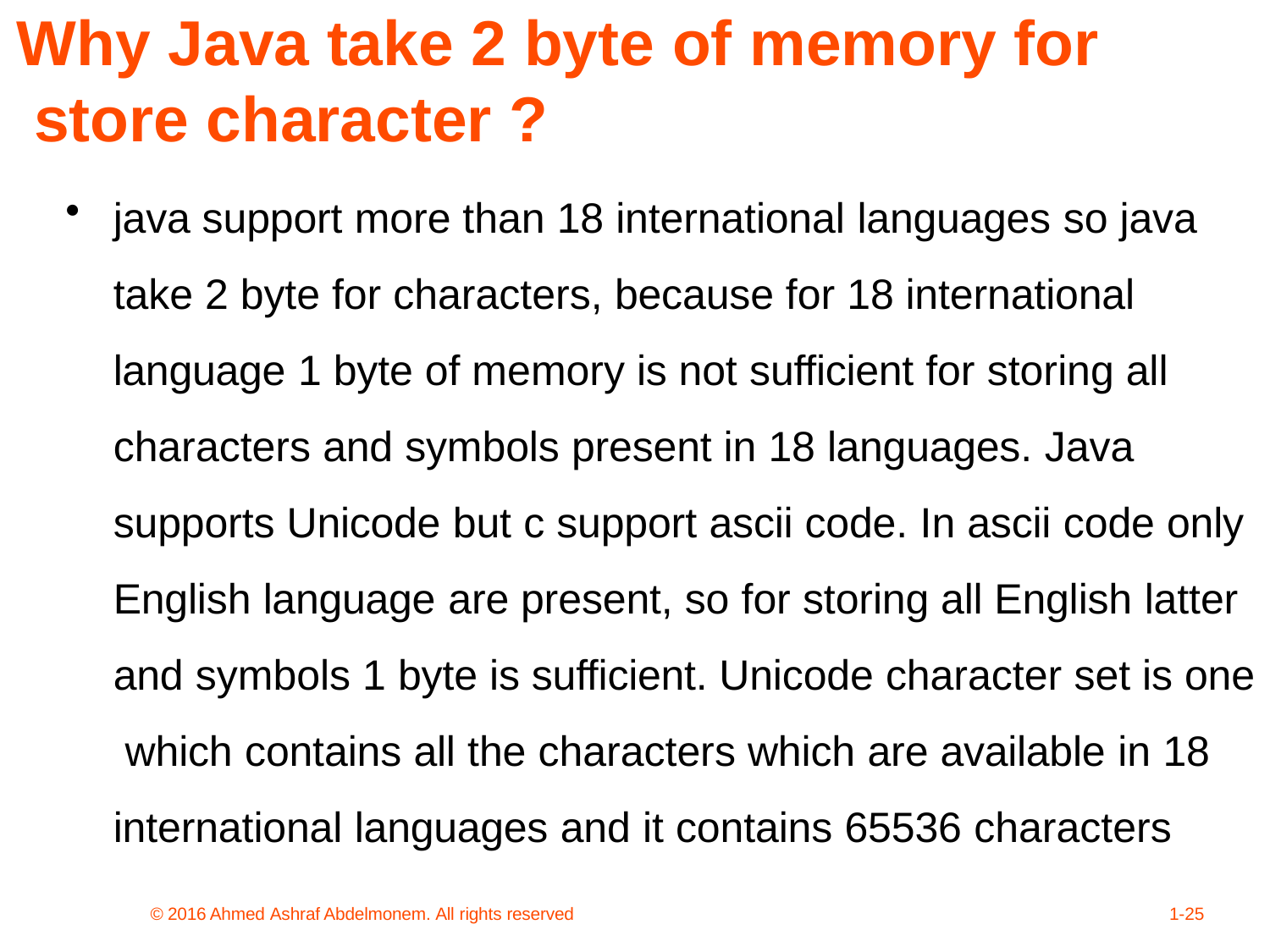

# Why Java take 2 byte of memory for  store character ?
java support more than 18 international languages so java  take 2 byte for characters, because for 18 international  language 1 byte of memory is not sufficient for storing all  characters and symbols present in 18 languages. Java  supports Unicode but c support ascii code. In ascii code only  English language are present, so for storing all English latter  and symbols 1 byte is sufficient. Unicode character set is one  which contains all the characters which are available in 18  international languages and it contains 65536 characters
© 2016 Ahmed Ashraf Abdelmonem. All rights reserved
1-25